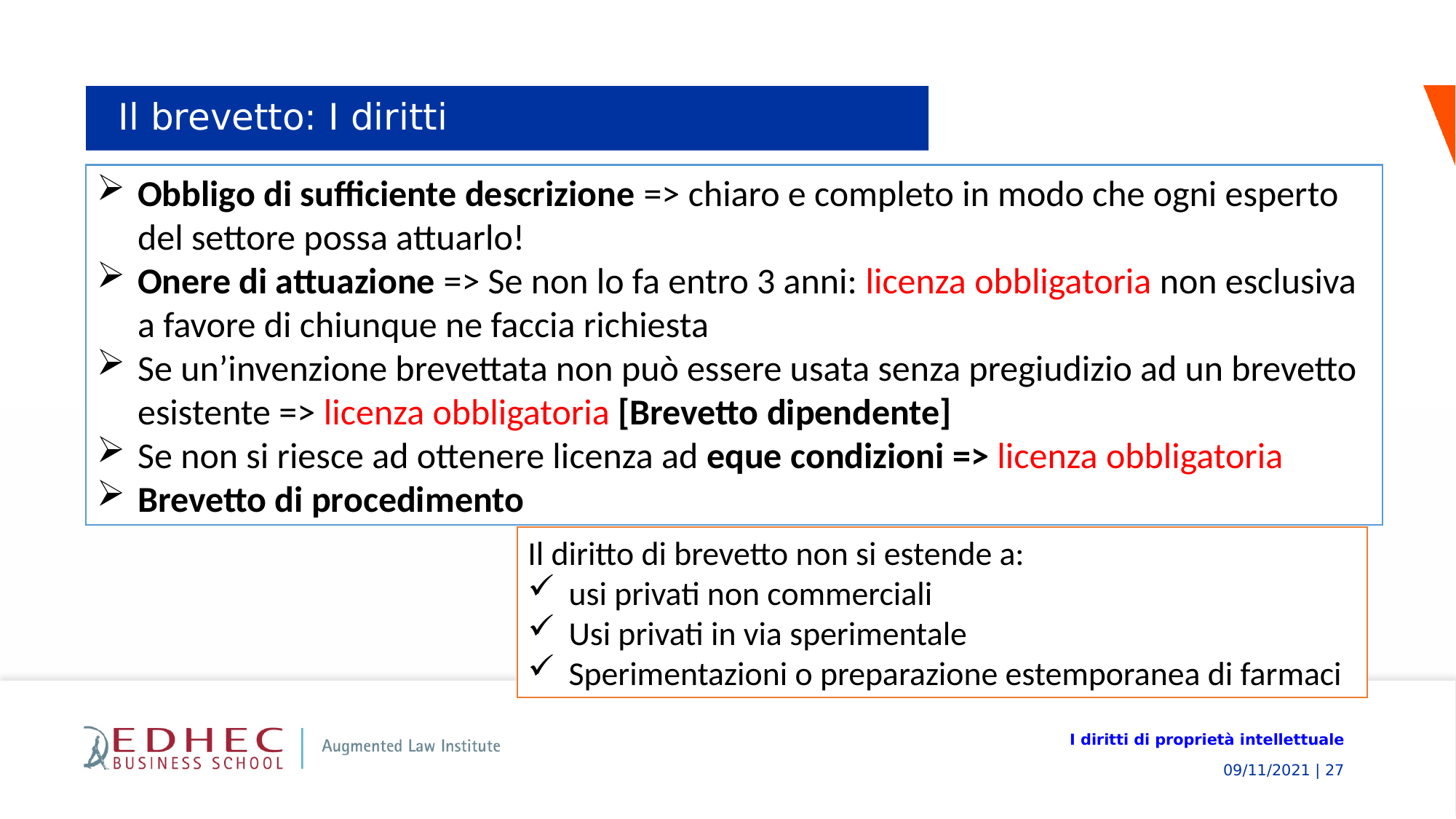

# Il brevetto: I diritti
Obbligo di sufficiente descrizione => chiaro e completo in modo che ogni esperto del settore possa attuarlo!
Onere di attuazione => Se non lo fa entro 3 anni: licenza obbligatoria non esclusiva a favore di chiunque ne faccia richiesta
Se un’invenzione brevettata non può essere usata senza pregiudizio ad un brevetto esistente => licenza obbligatoria [Brevetto dipendente]
Se non si riesce ad ottenere licenza ad eque condizioni => licenza obbligatoria
Brevetto di procedimento
Il diritto di brevetto non si estende a:
usi privati non commerciali
Usi privati in via sperimentale
Sperimentazioni o preparazione estemporanea di farmaci
I diritti di proprietà intellettuale
 09/11/2021 | 27